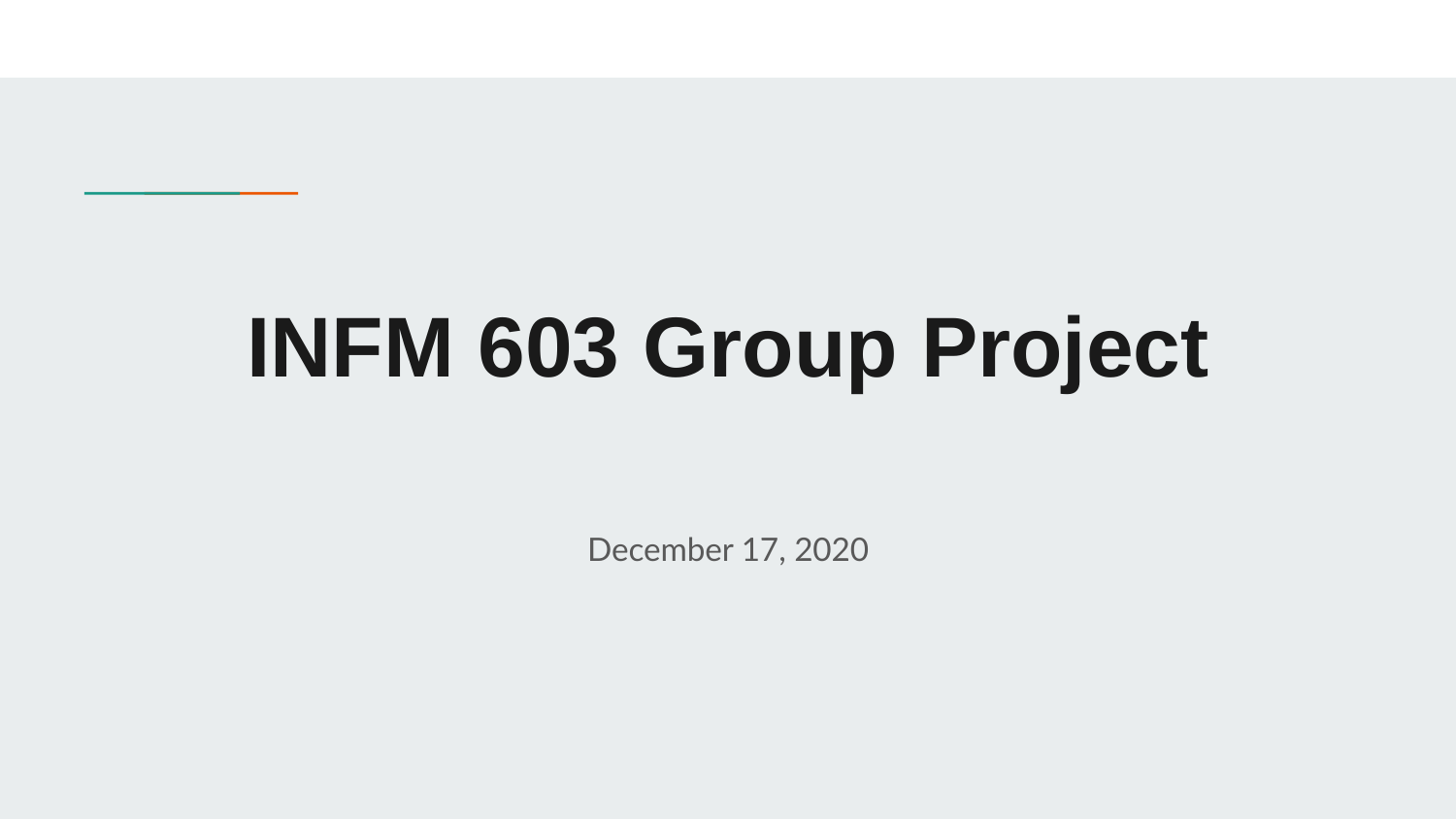

# INFM 603 Group Project
December 17, 2020